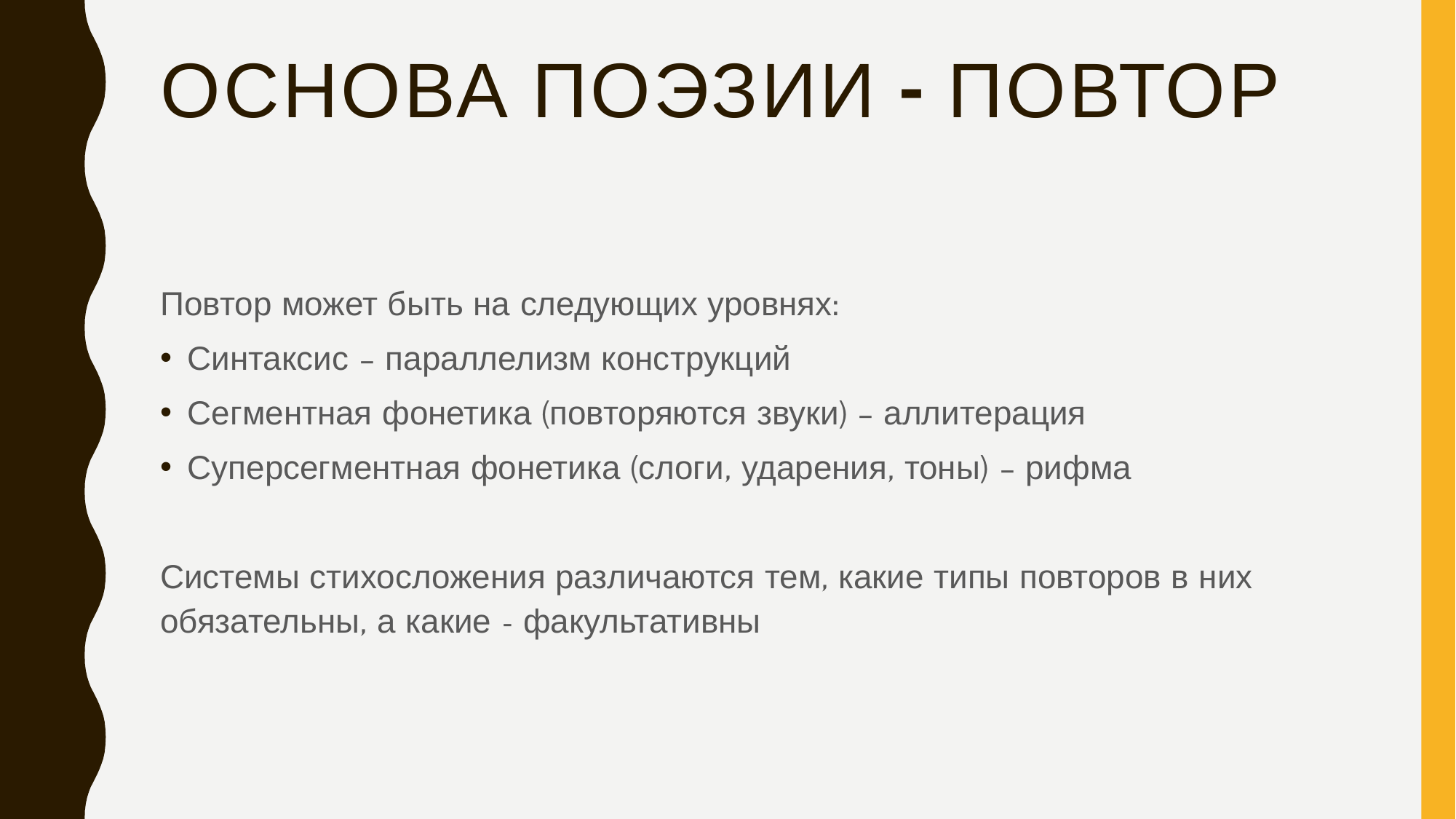

# Основа поэзии - повтор
Повтор может быть на следующих уровнях:
Синтаксис – параллелизм конструкций
Сегментная фонетика (повторяются звуки) – аллитерация
Суперсегментная фонетика (слоги, ударения, тоны) – рифма

Системы стихосложения различаются тем, какие типы повторов в них обязательны, а какие - факультативны